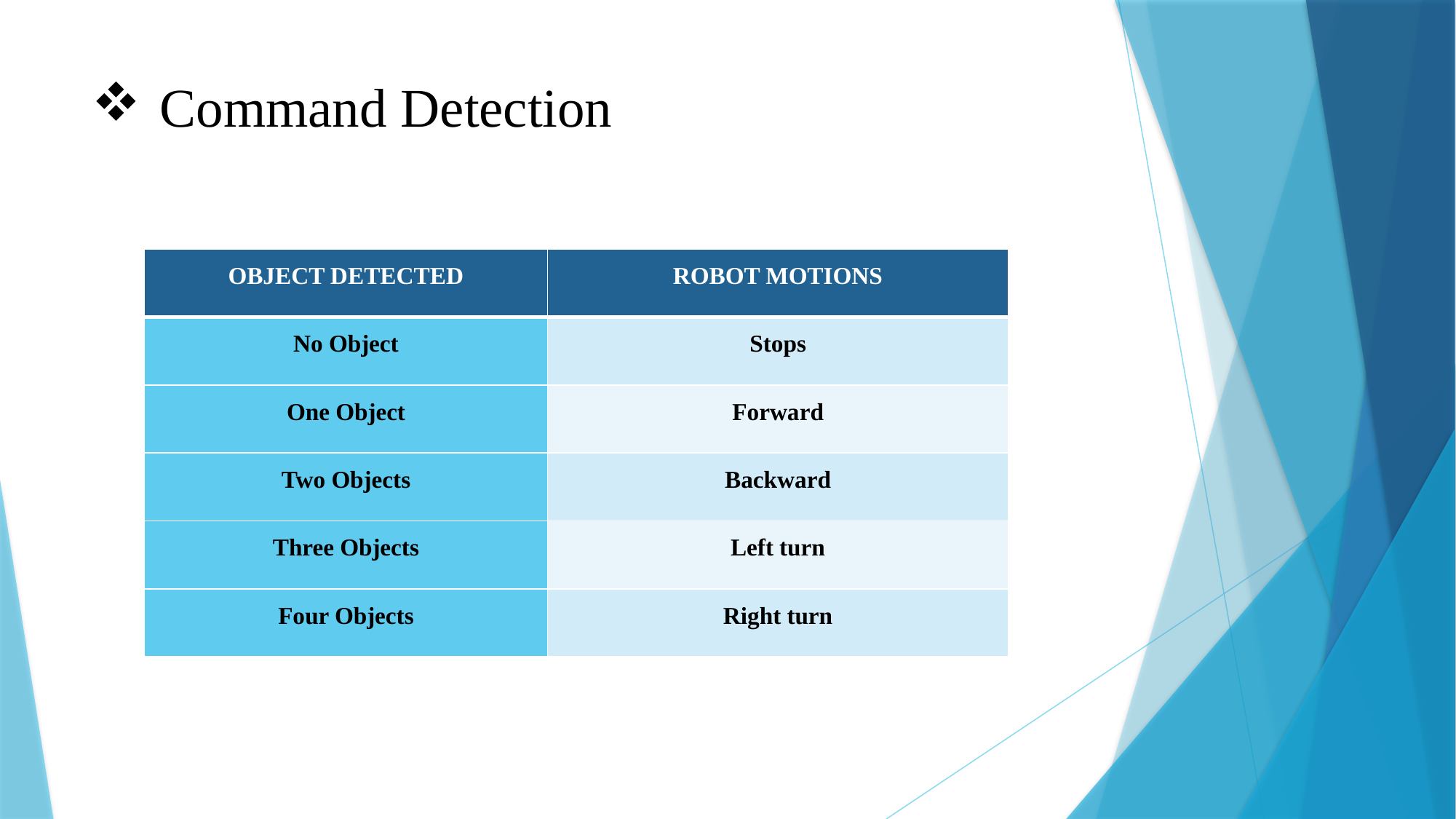

# Command Detection
| OBJECT DETECTED | ROBOT MOTIONS |
| --- | --- |
| No Object | Stops |
| One Object | Forward |
| Two Objects | Backward |
| Three Objects | Left turn |
| Four Objects | Right turn |